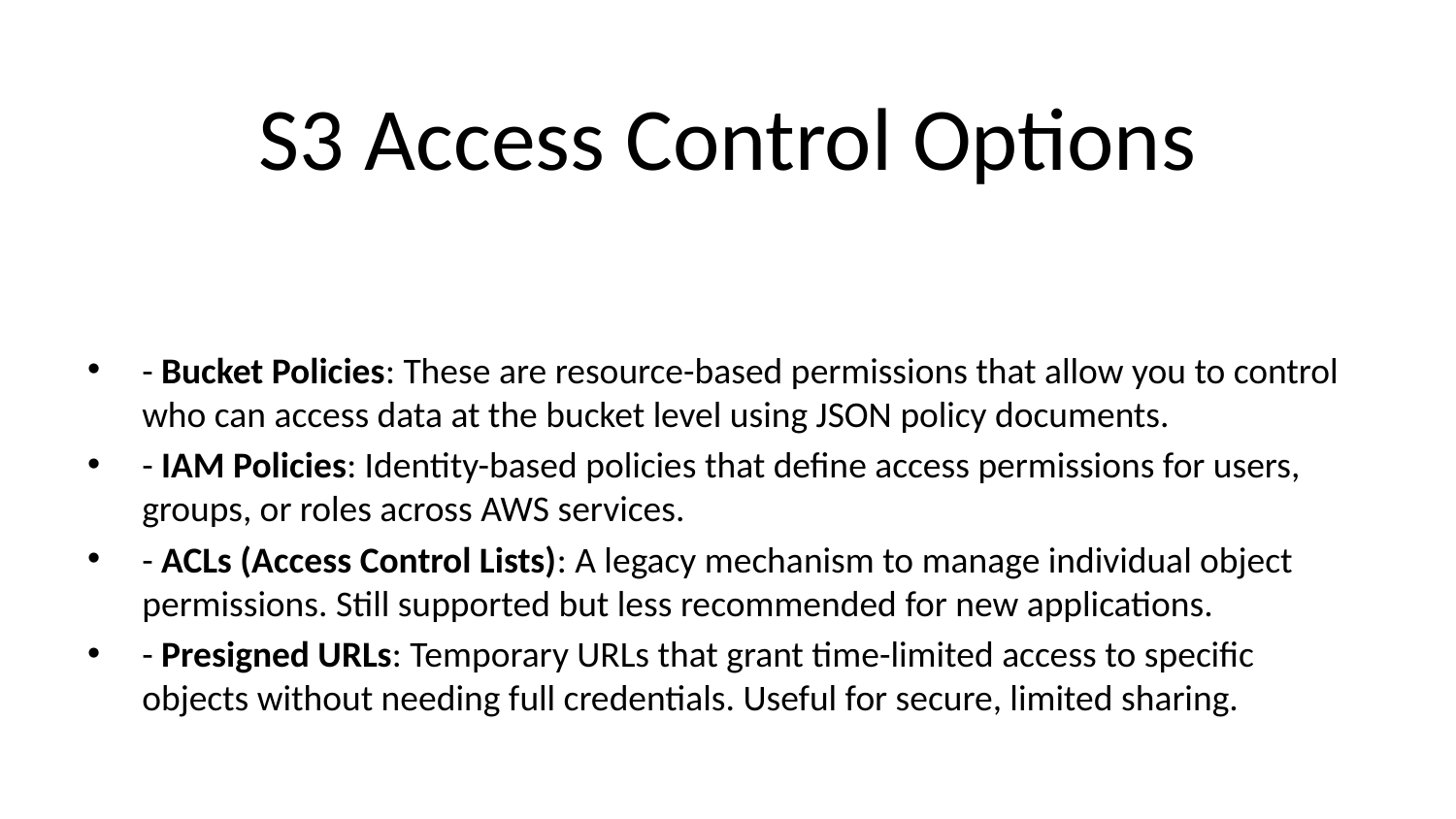

# S3 Access Control Options

- Bucket Policies: These are resource-based permissions that allow you to control who can access data at the bucket level using JSON policy documents.
- IAM Policies: Identity-based policies that define access permissions for users, groups, or roles across AWS services.
- ACLs (Access Control Lists): A legacy mechanism to manage individual object permissions. Still supported but less recommended for new applications.
- Presigned URLs: Temporary URLs that grant time-limited access to specific objects without needing full credentials. Useful for secure, limited sharing.